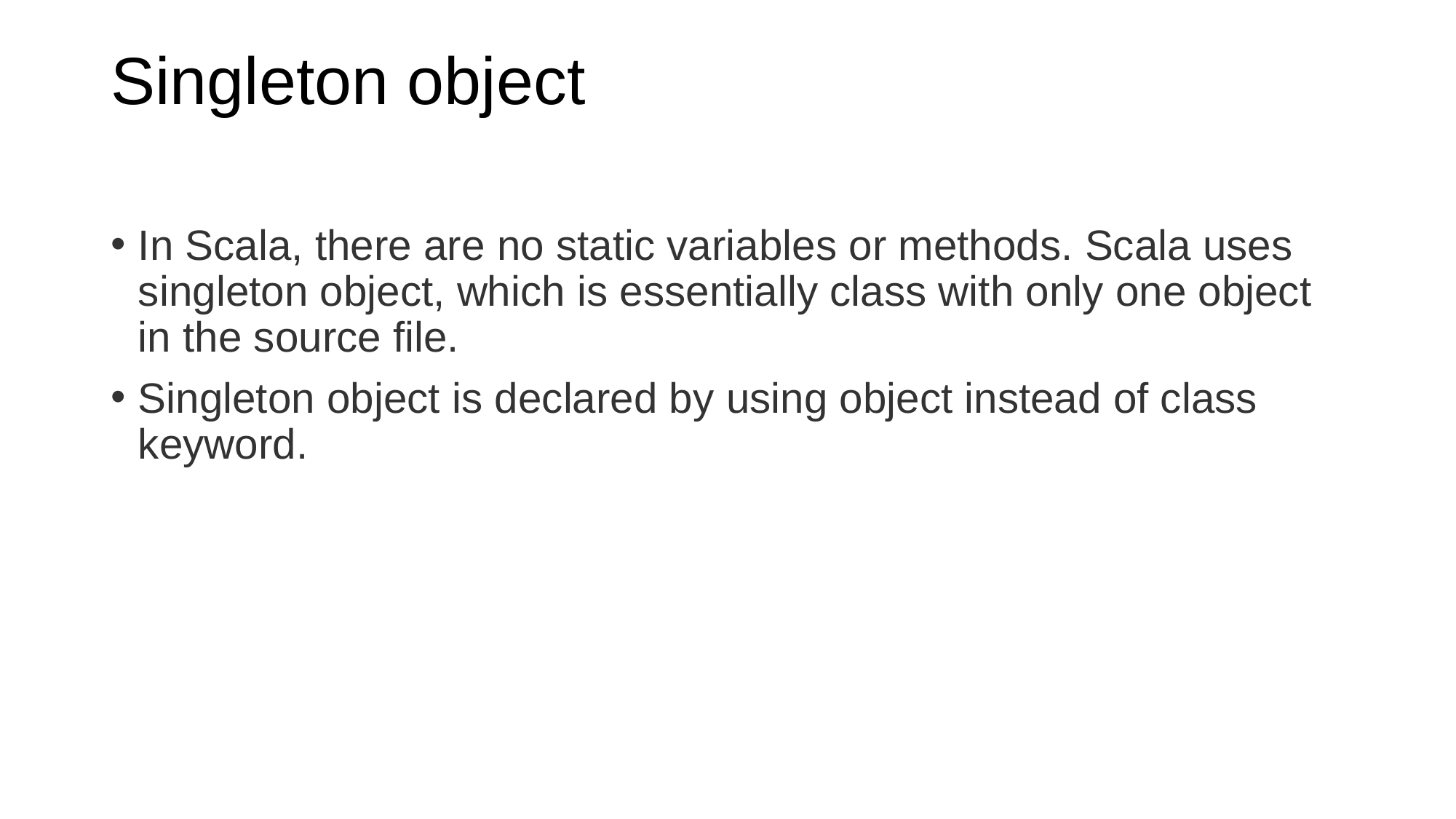

# Singleton object
In Scala, there are no static variables or methods. Scala uses singleton object, which is essentially class with only one object in the source file.
Singleton object is declared by using object instead of class keyword.